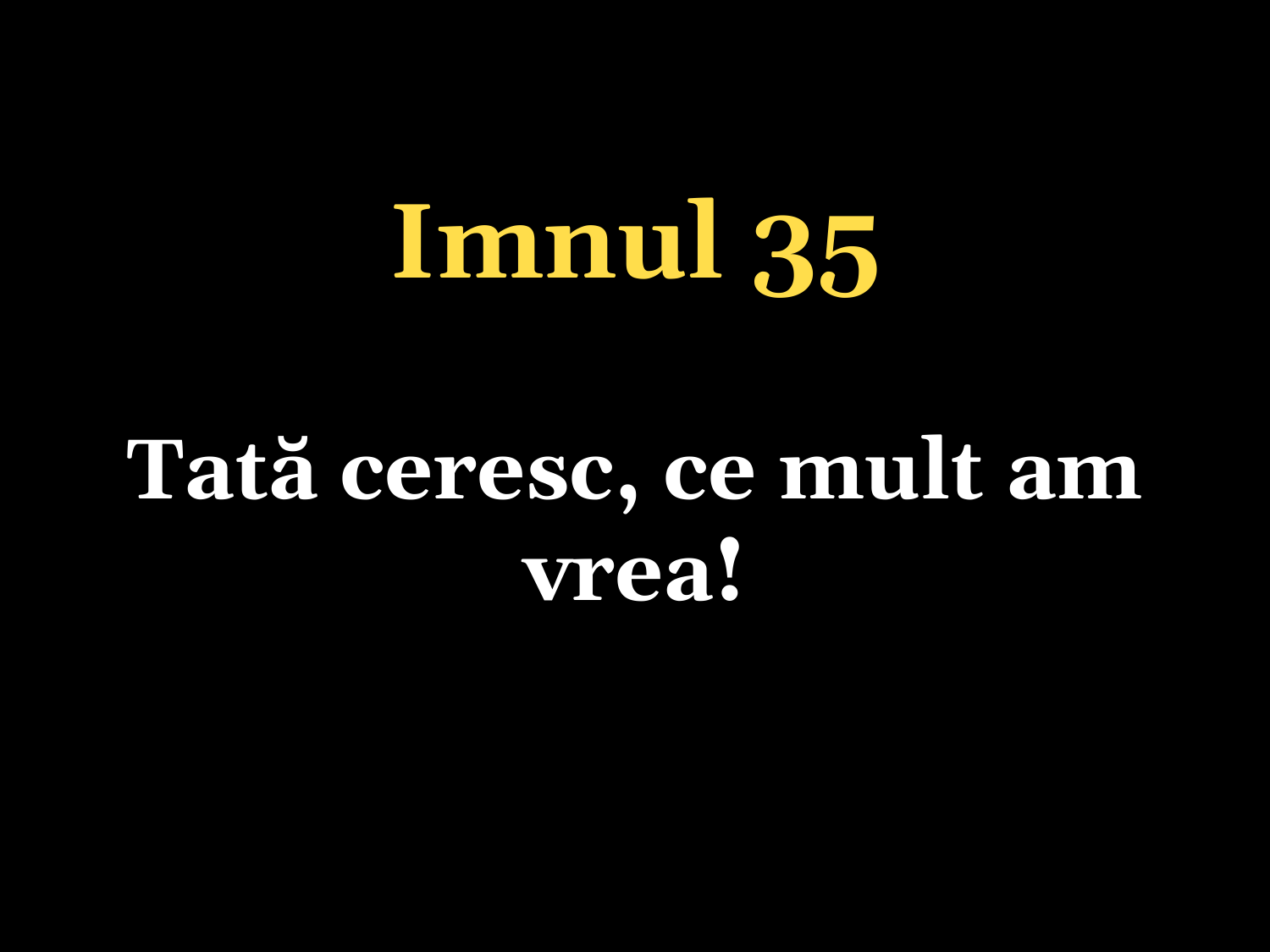

Imnul 35

Tată ceresc, ce mult am vrea!